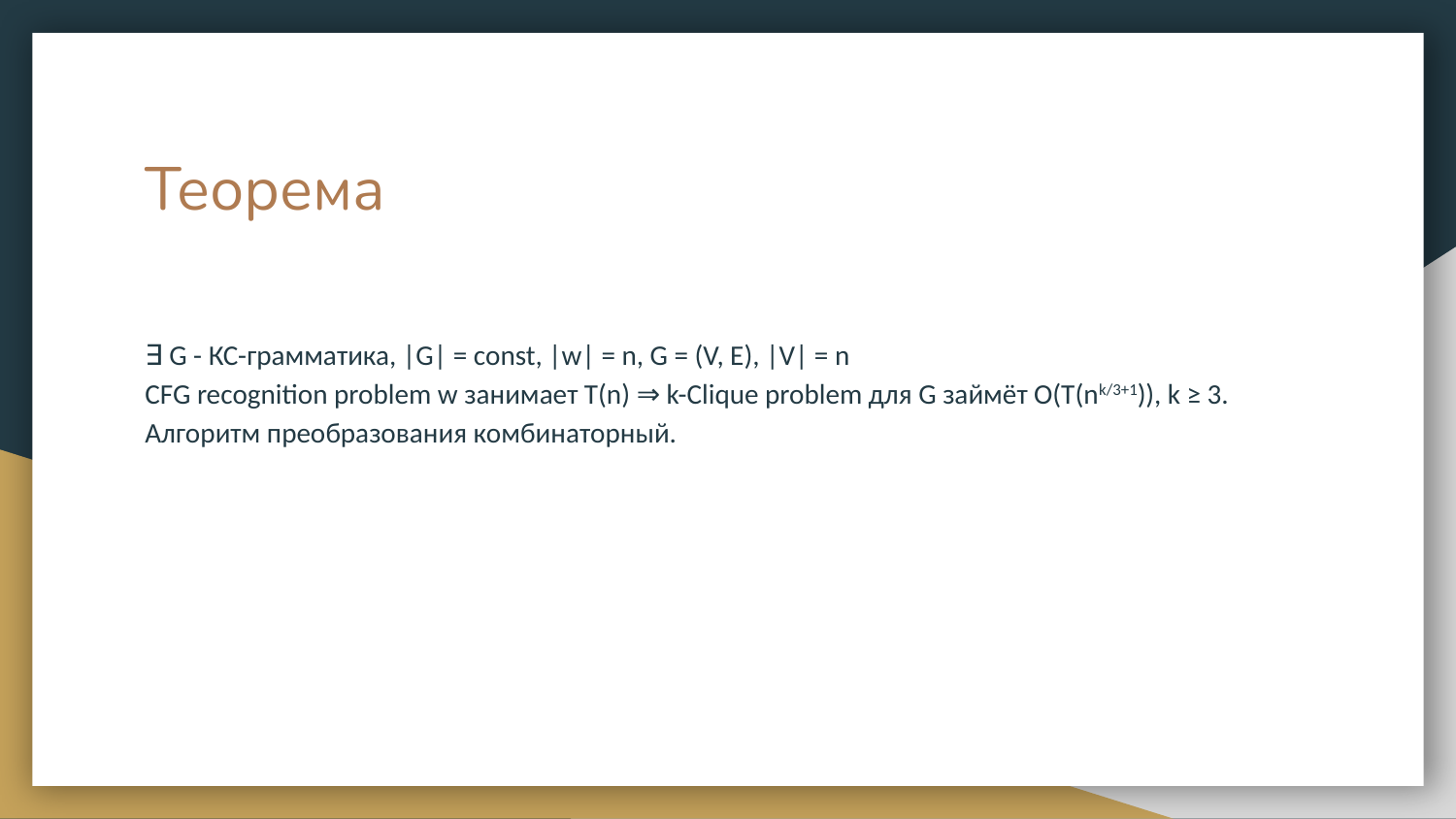

# Теорема
∃ G - КС-грамматика, |G| = const, |w| = n, G = (V, E), |V| = n
CFG recognition problem w занимает T(n) ⇒ k-Clique problem для G займёт O(T(nk/3+1)), k ≥ 3.
Алгоритм преобразования комбинаторный.